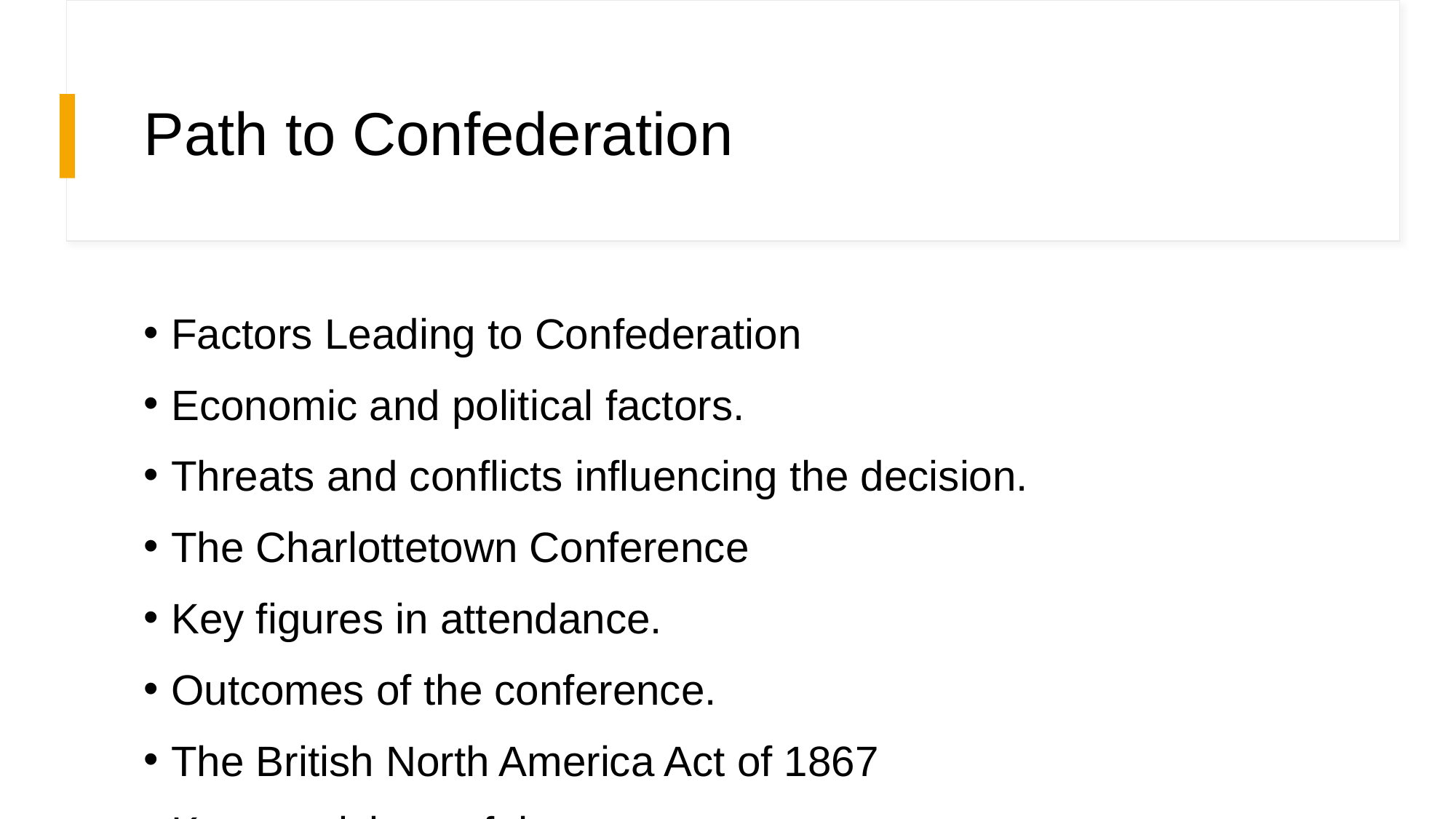

# Path to Confederation
Factors Leading to Confederation
Economic and political factors.
Threats and conflicts influencing the decision.
The Charlottetown Conference
Key figures in attendance.
Outcomes of the conference.
The British North America Act of 1867
Key provisions of the act.
Immediate effects on Canada.